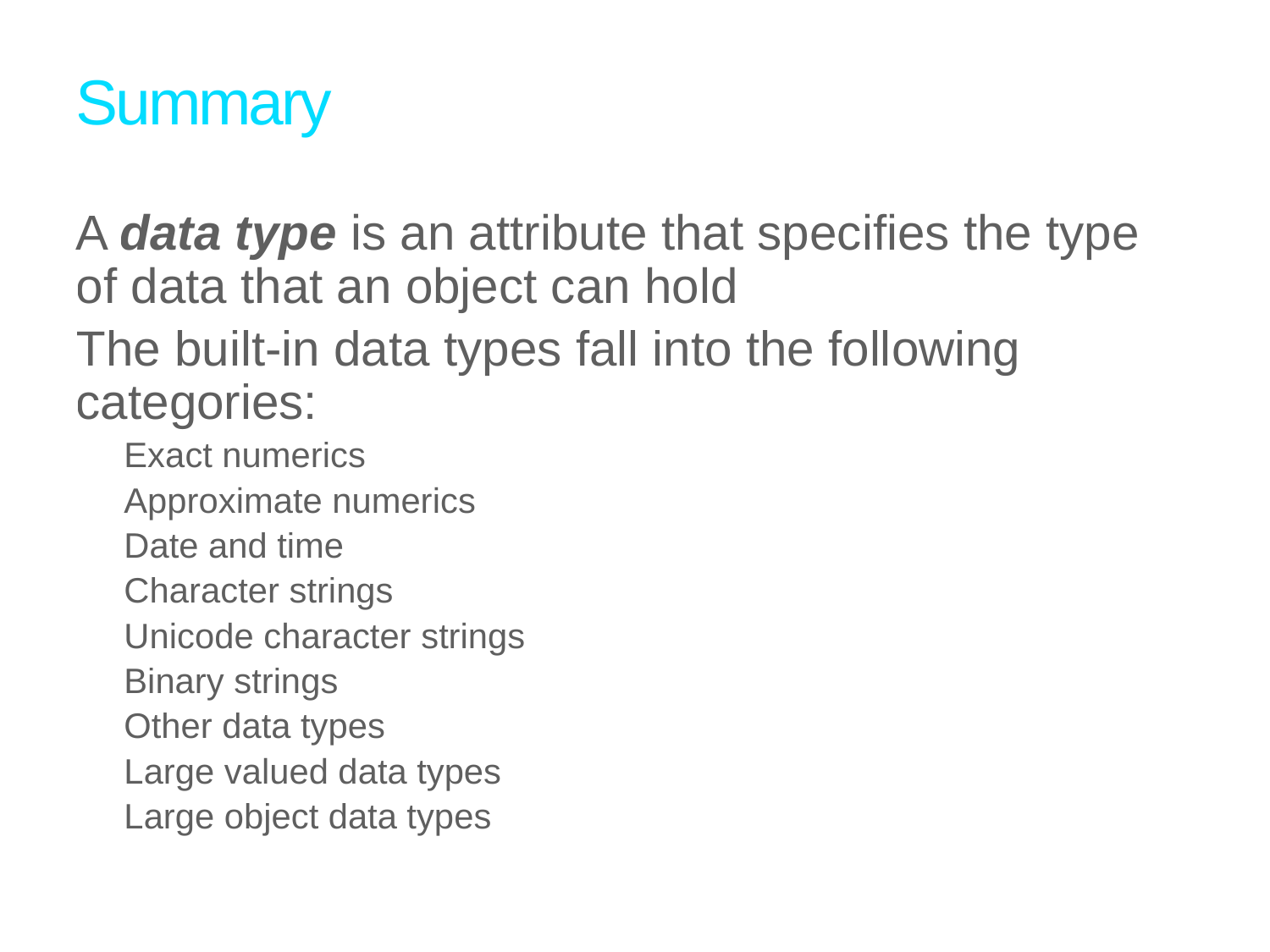

# Summary
A data type is an attribute that specifies the type of data that an object can hold
The built-in data types fall into the following categories:
Exact numerics
Approximate numerics
Date and time
Character strings
Unicode character strings
Binary strings
Other data types
Large valued data types
Large object data types